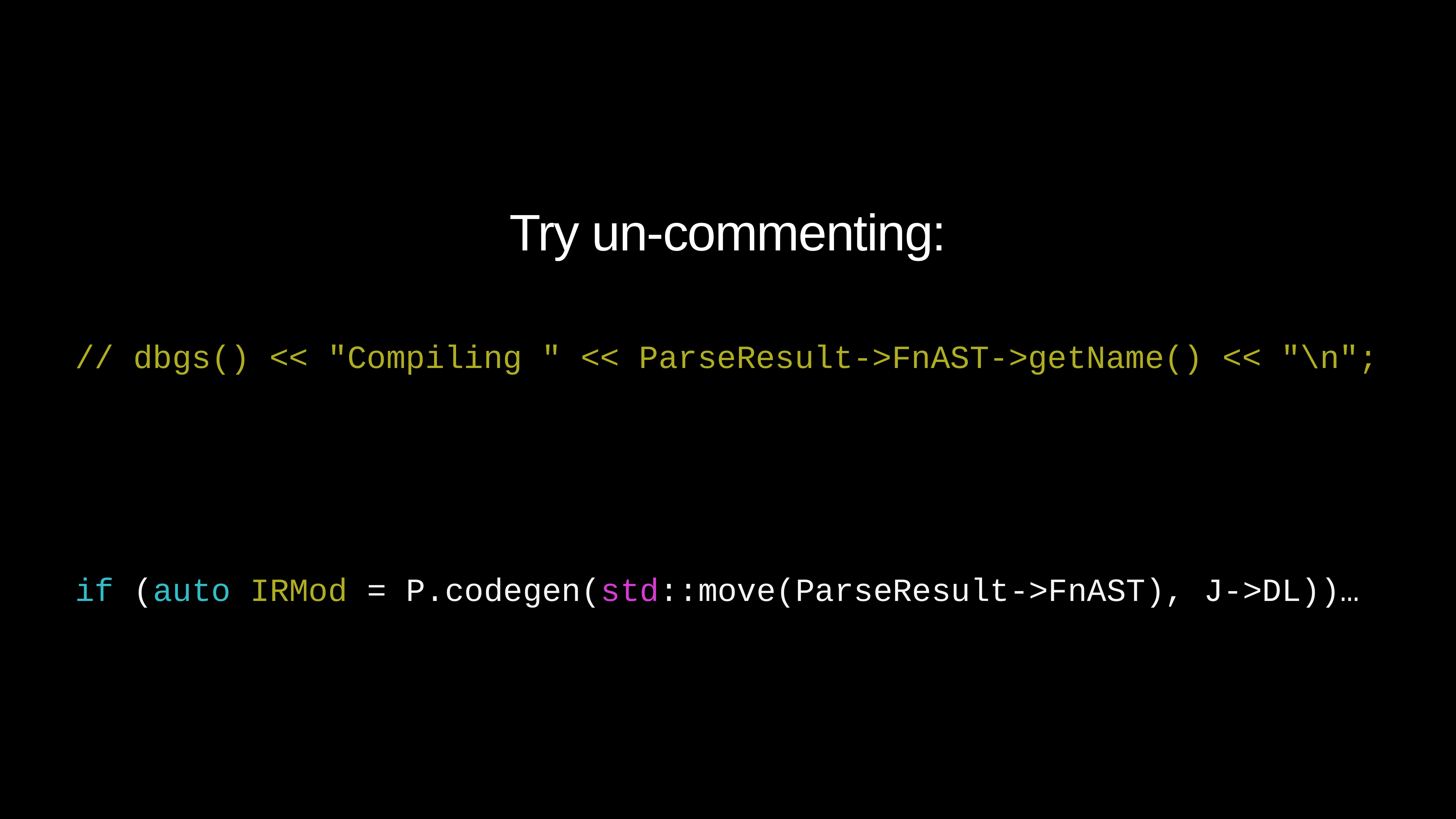

Try un-commenting:

// dbgs() << "Compiling " << ParseResult->FnAST->getName() << "\n";
if (auto IRMod = P.codegen(std::move(ParseResult->FnAST), J->DL))…